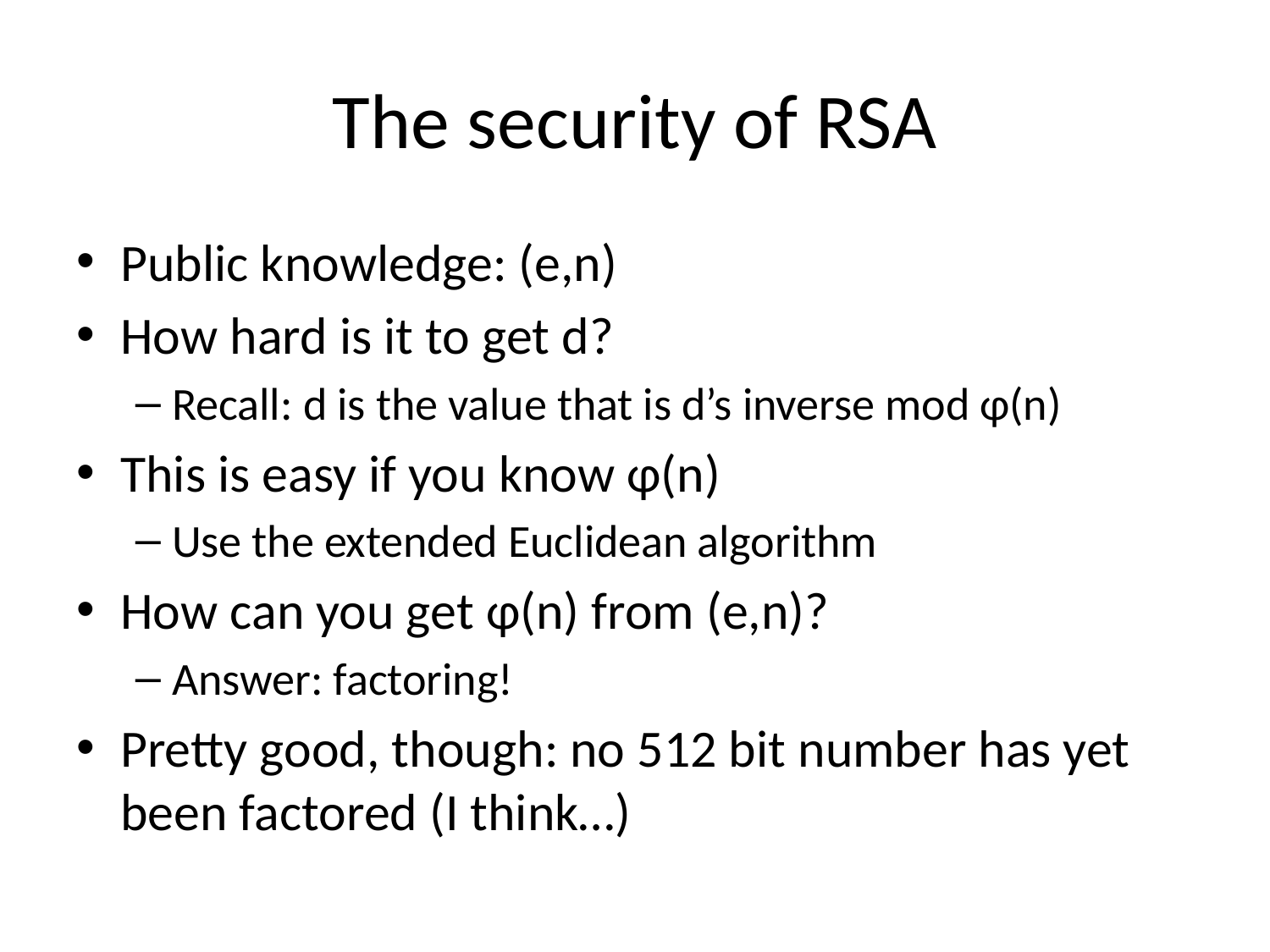

# The security of RSA
Public knowledge: (e,n)
How hard is it to get d?
Recall: d is the value that is d’s inverse mod φ(n)
This is easy if you know φ(n)
Use the extended Euclidean algorithm
How can you get φ(n) from (e,n)?
Answer: factoring!
Pretty good, though: no 512 bit number has yet been factored (I think…)